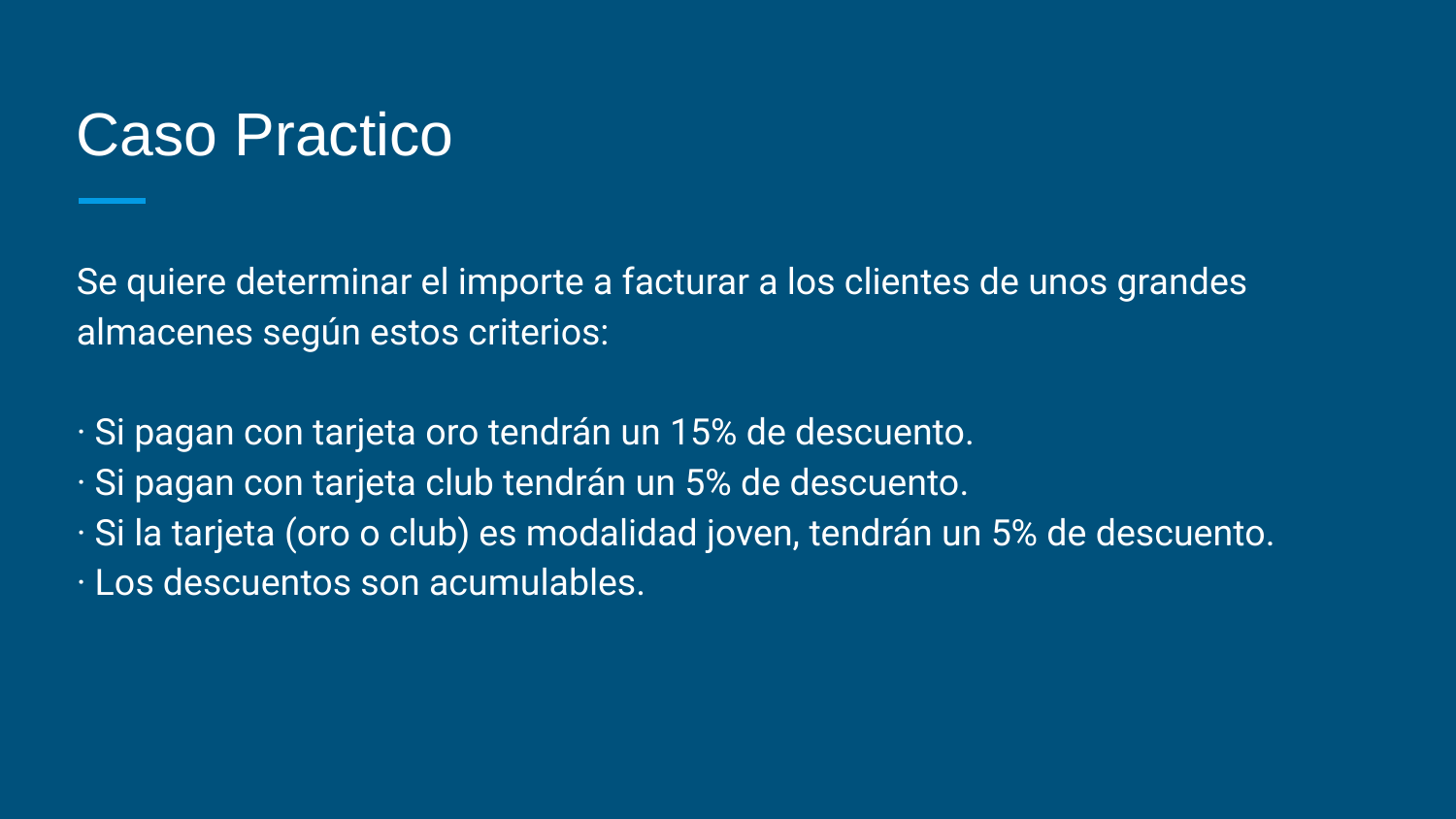

# Caso Practico
Se quiere determinar el importe a facturar a los clientes de unos grandes almacenes según estos criterios:
· Si pagan con tarjeta oro tendrán un 15% de descuento.
· Si pagan con tarjeta club tendrán un 5% de descuento.
· Si la tarjeta (oro o club) es modalidad joven, tendrán un 5% de descuento.
· Los descuentos son acumulables.